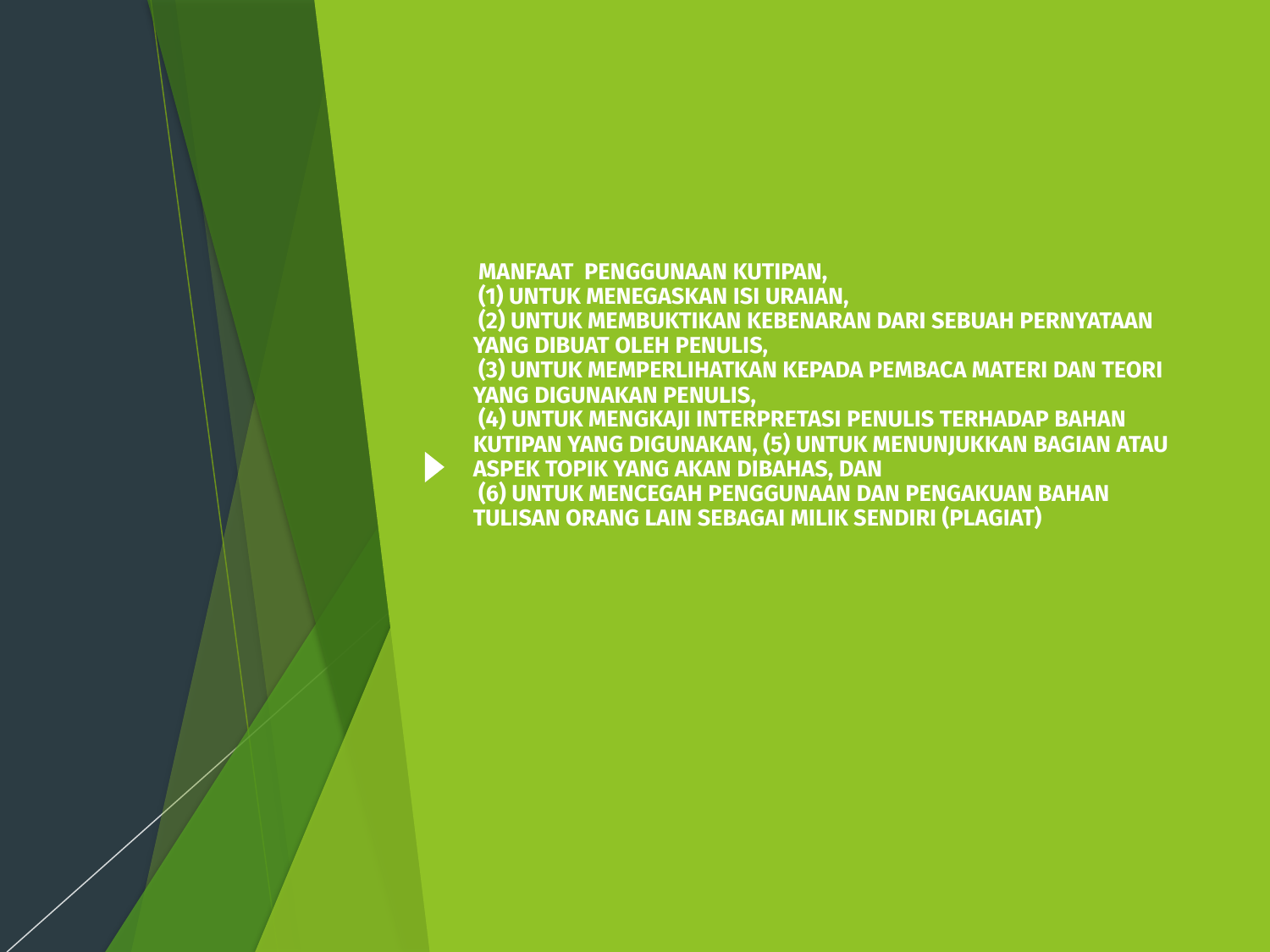

# MANFAAT  PENGGUNAAN KUTIPAN, (1) untuk menegaskan isi uraian, (2) untuk membuktikan kebenaran dari sebuah pernyataan yang dibuat oleh penulis, (3) untuk memperlihatkan kepada pembaca materi dan teori yang digunakan penulis, (4) untuk mengkaji interpretasi penulis terhadap bahan kutipan yang digunakan, (5) untuk menunjukkan bagian atau aspek topik yang akan dibahas, dan (6) untuk mencegah penggunaan dan pengakuan bahan tulisan orang lain sebagai milik sendiri (plagiat)